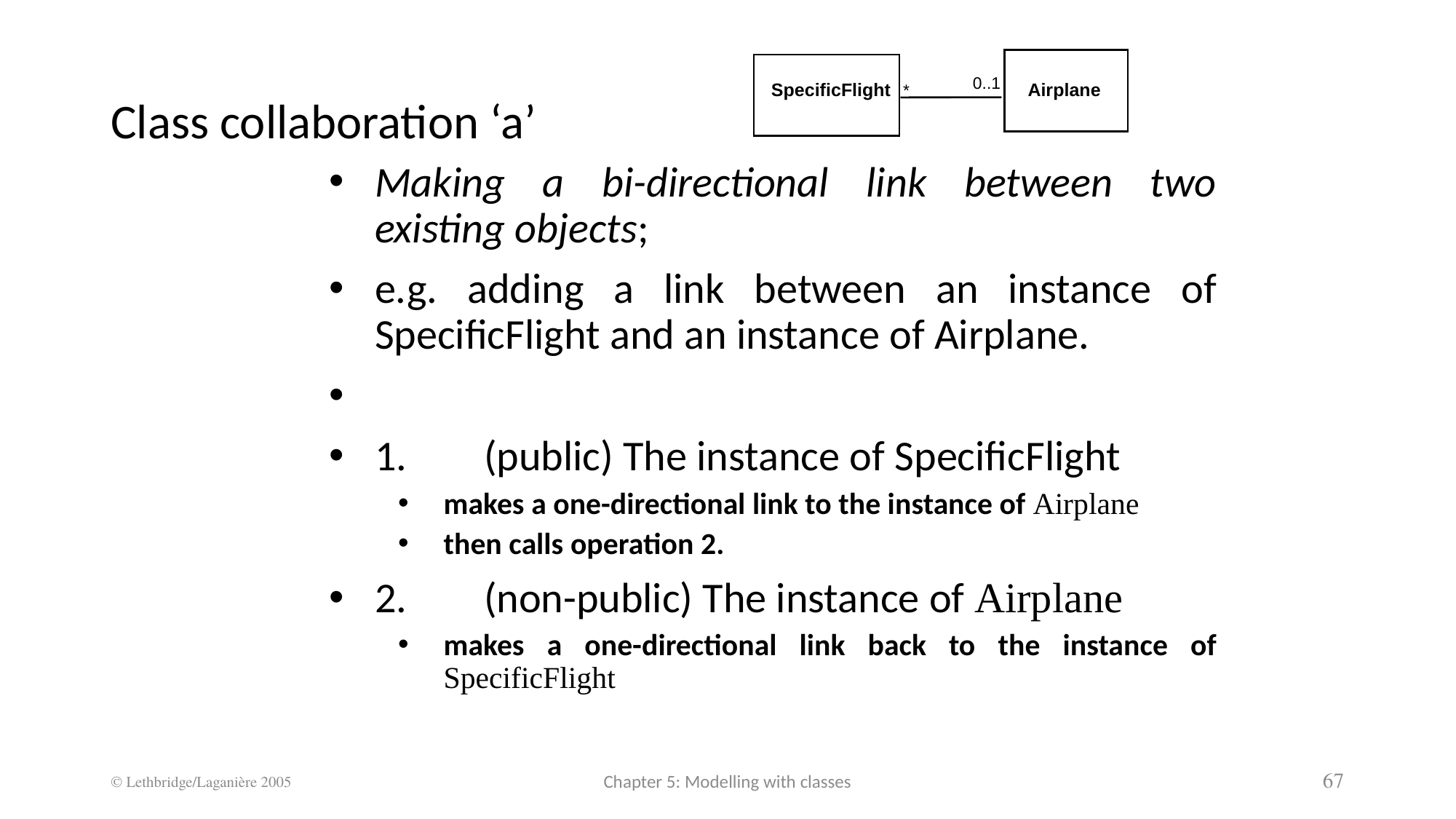

# Class collaboration ‘a’

0..1
SpecificFlight
Airplane
*

Making a bi-directional link between two existing objects;
e.g. adding a link between an instance of SpecificFlight and an instance of Airplane.

1.	(public) The instance of SpecificFlight
makes a one-directional link to the instance of Airplane
then calls operation 2.
2.	(non-public) The instance of Airplane
makes a one-directional link back to the instance of SpecificFlight
© Lethbridge/Laganière 2005
Chapter 5: Modelling with classes
67